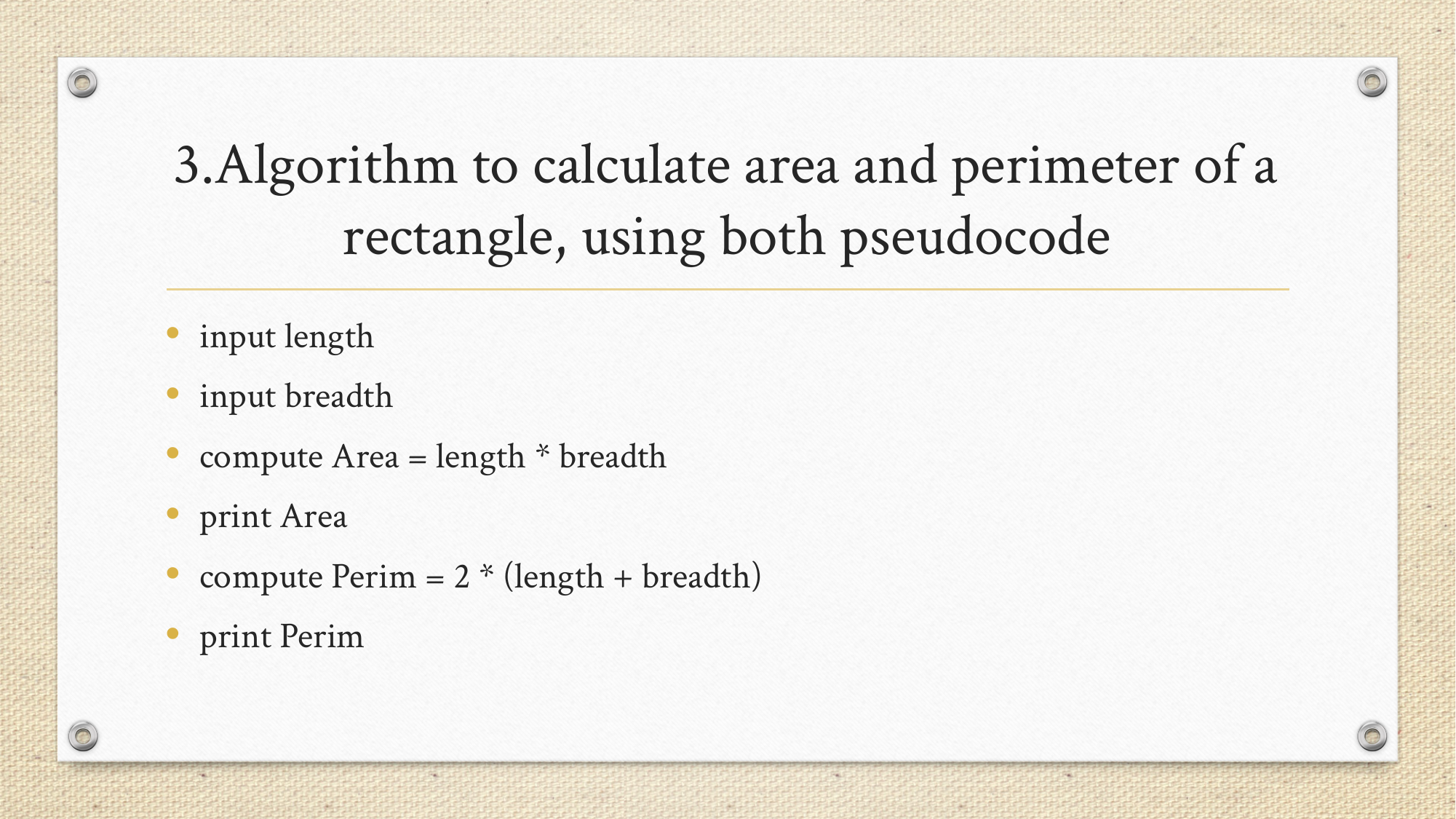

# 3.Algorithm to calculate area and perimeter of a rectangle, using both pseudocode
input length
input breadth
compute Area = length * breadth
print Area
compute Perim = 2 * (length + breadth)
print Perim